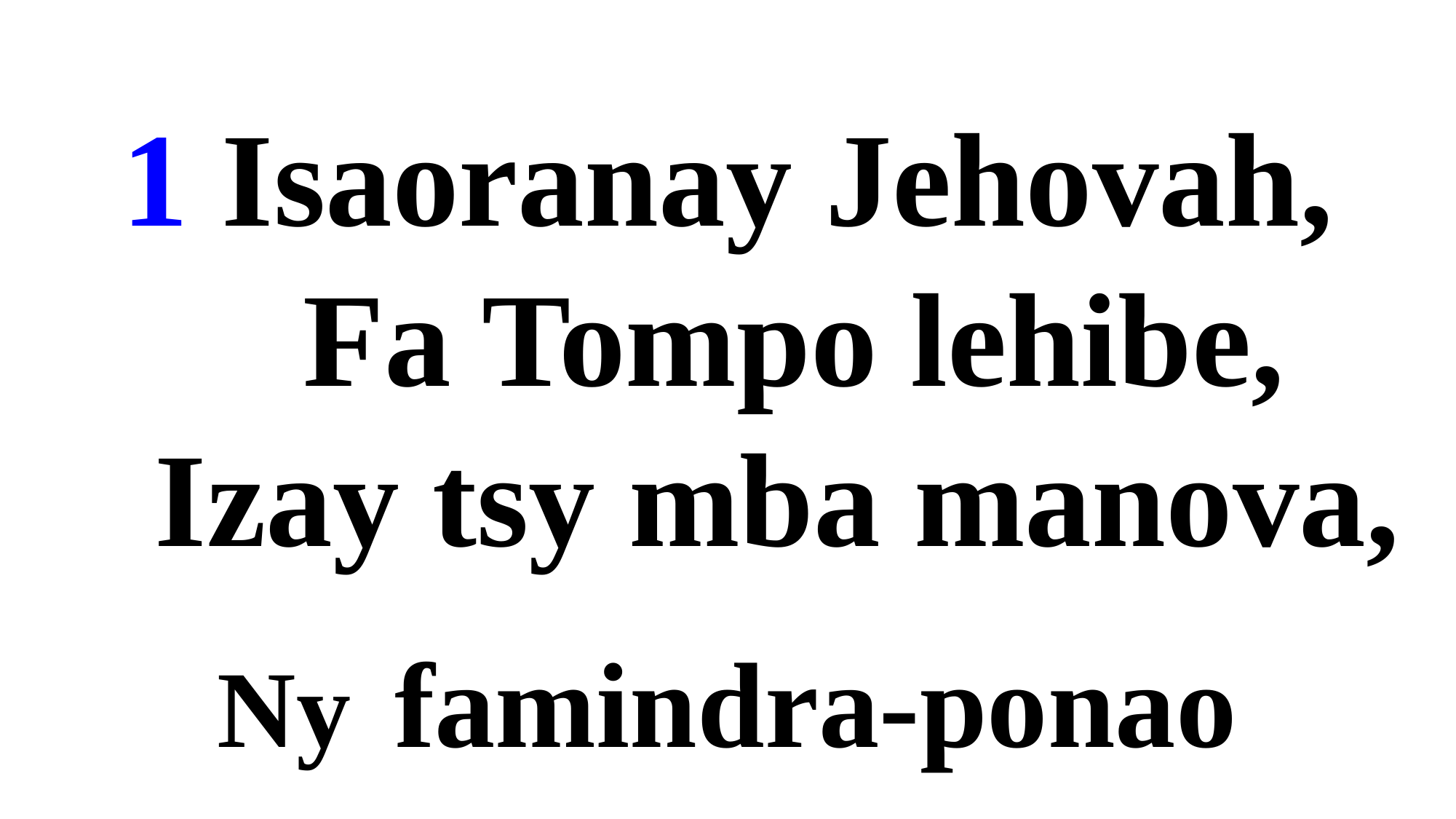

1 Isaoranay Jehovah,
    Fa Tompo lehibe,
   Izay tsy mba manova,
Ny famindra-ponao